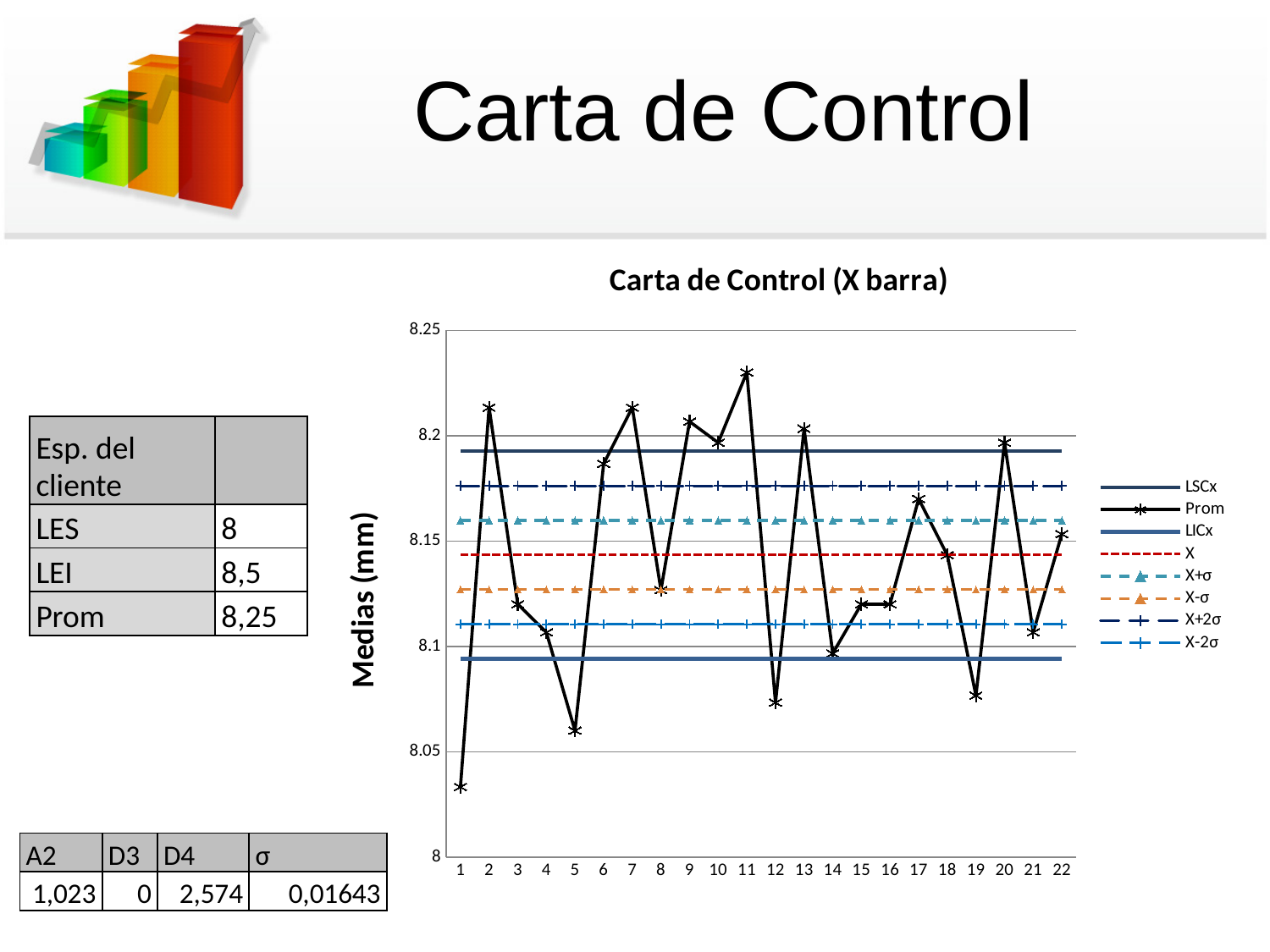

Carta de Control

### Chart: Carta de Control (X barra)

| Category |  |  |  |  | X+σ | X-σ | X+2σ | X-2σ |
|---|---|---|---|---|---|---|---|---|
| Esp. del cliente |  |
| --- | --- |
| LES | 8 |
| LEI | 8,5 |
| Prom | 8,25 |
| A2 | D3 | D4 | σ |
| --- | --- | --- | --- |
| 1,023 | 0 | 2,574 | 0,01643 |